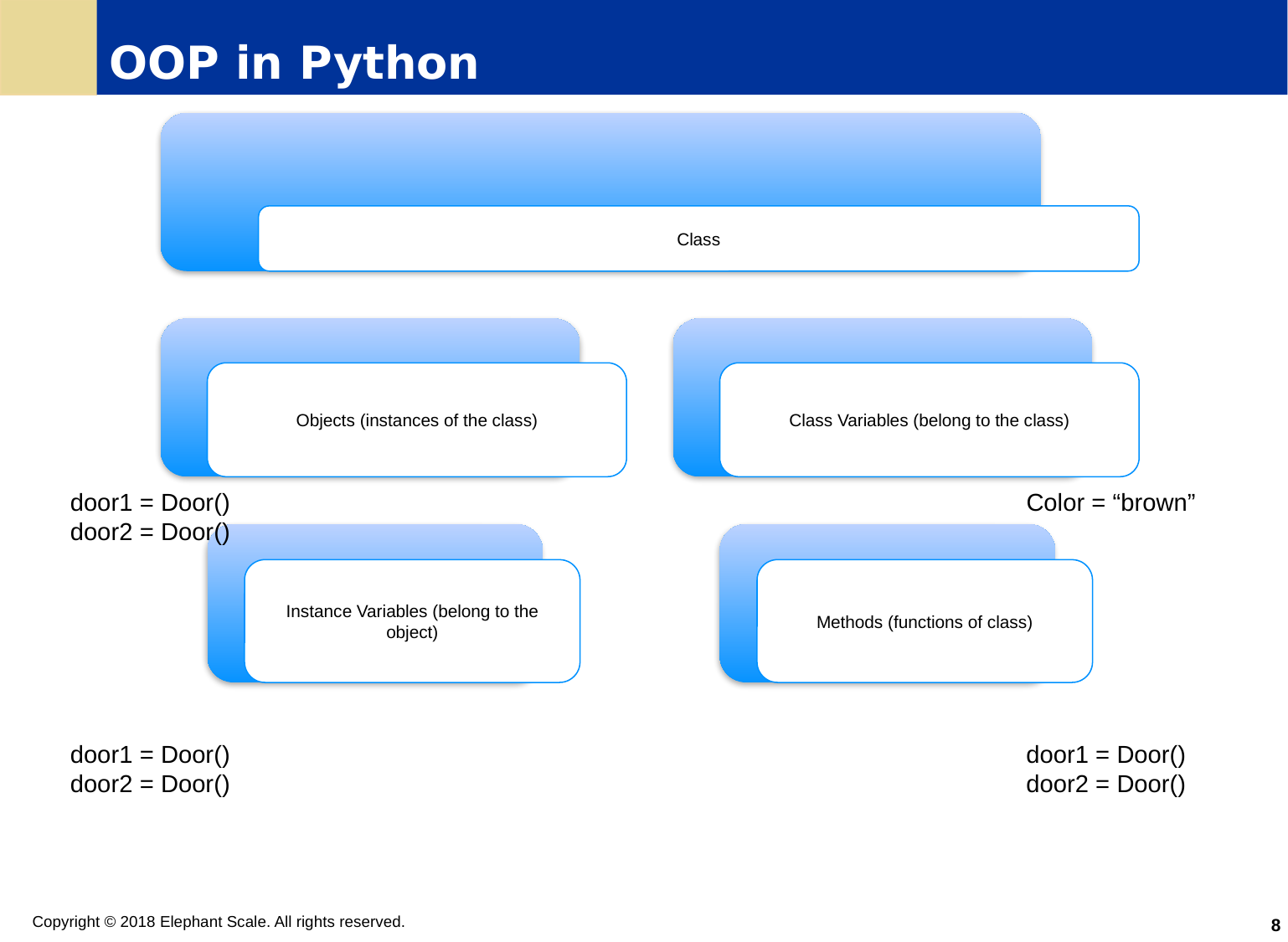

# OOP in Python
Class
Objects (instances of the class)
Class Variables (belong to the class)
Methods (functions of class)
Instance Variables (belong to the object)
door1 = Door()
door2 = Door()
Color = “brown”
door1 = Door()
door2 = Door()
door1 = Door()
door2 = Door()
8
Copyright © 2018 Elephant Scale. All rights reserved.